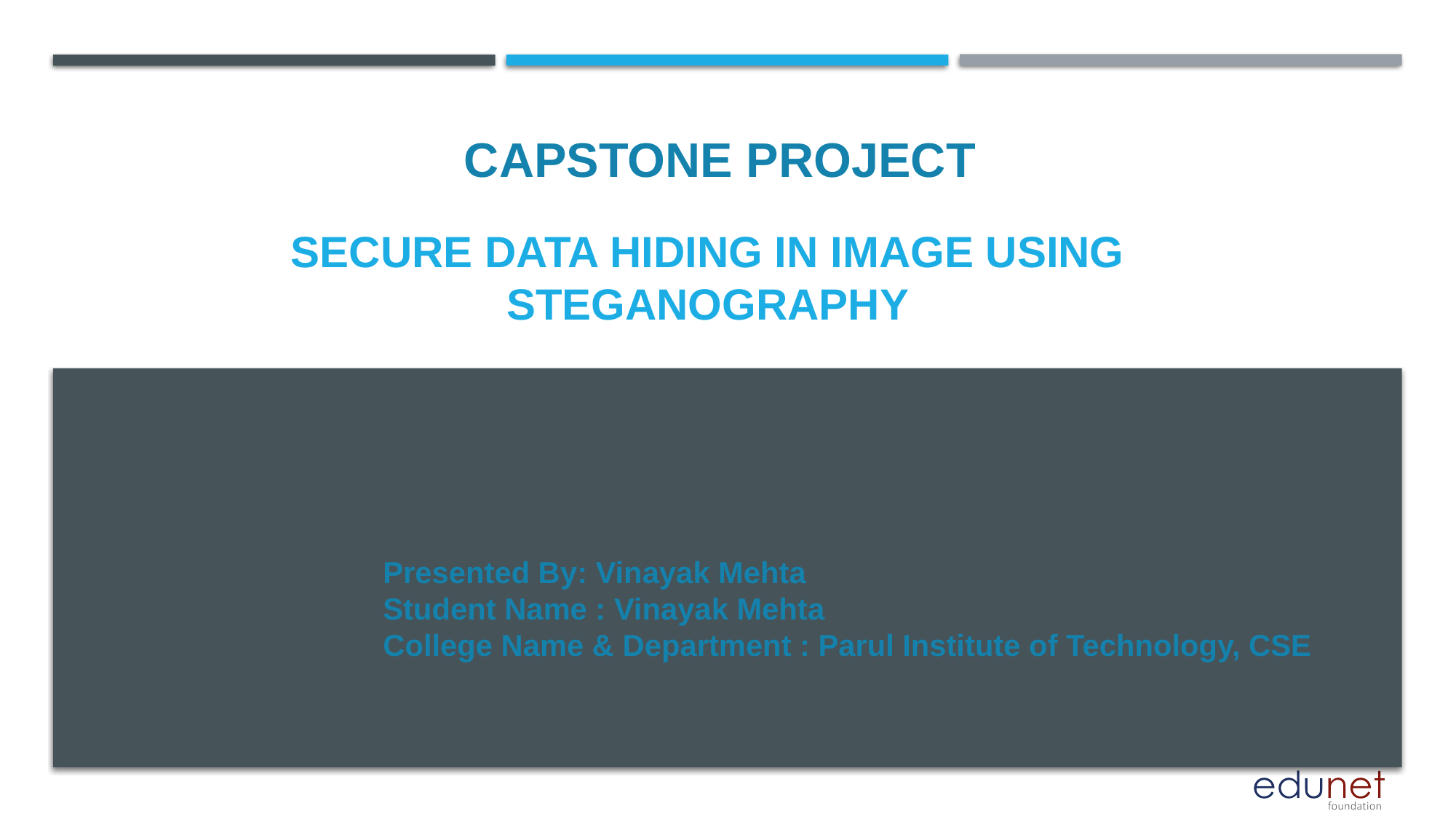

CAPSTONE PROJECT
# Secure Data Hiding in Image Using Steganography
Presented By: Vinayak Mehta
Student Name : Vinayak Mehta
College Name & Department : Parul Institute of Technology, CSE